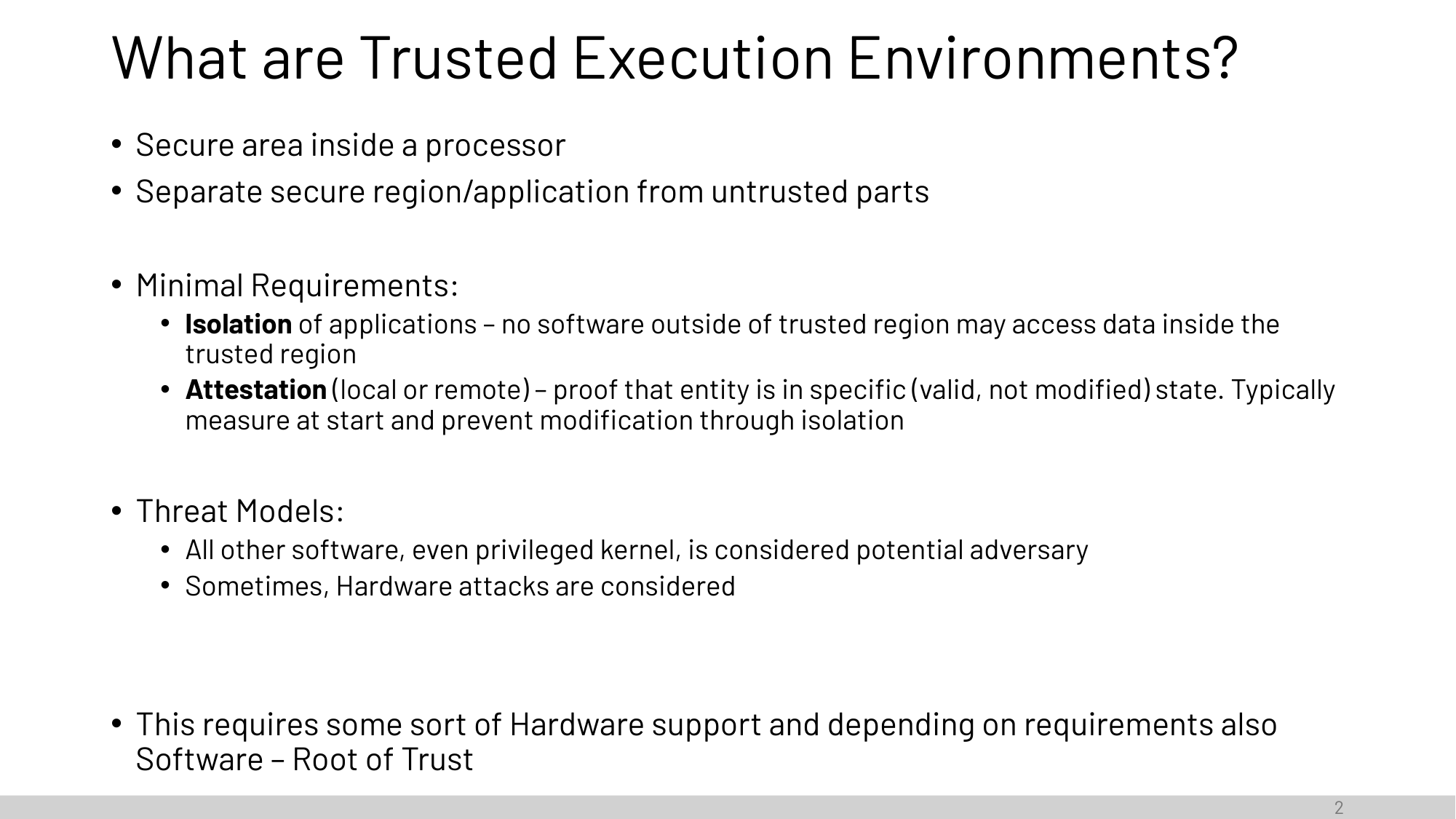

# What are Trusted Execution Environments?
Secure area inside a processor
Separate secure region/application from untrusted parts

Minimal Requirements:
Isolation of applications – no software outside of trusted region may access data inside the trusted region
Attestation (local or remote) – proof that entity is in specific (valid, not modified) state. Typically measure at start and prevent modification through isolation

Threat Models:
All other software, even privileged kernel, is considered potential adversary
Sometimes, Hardware attacks are considered

This requires some sort of Hardware support and depending on requirements also Software – Root of Trust
2